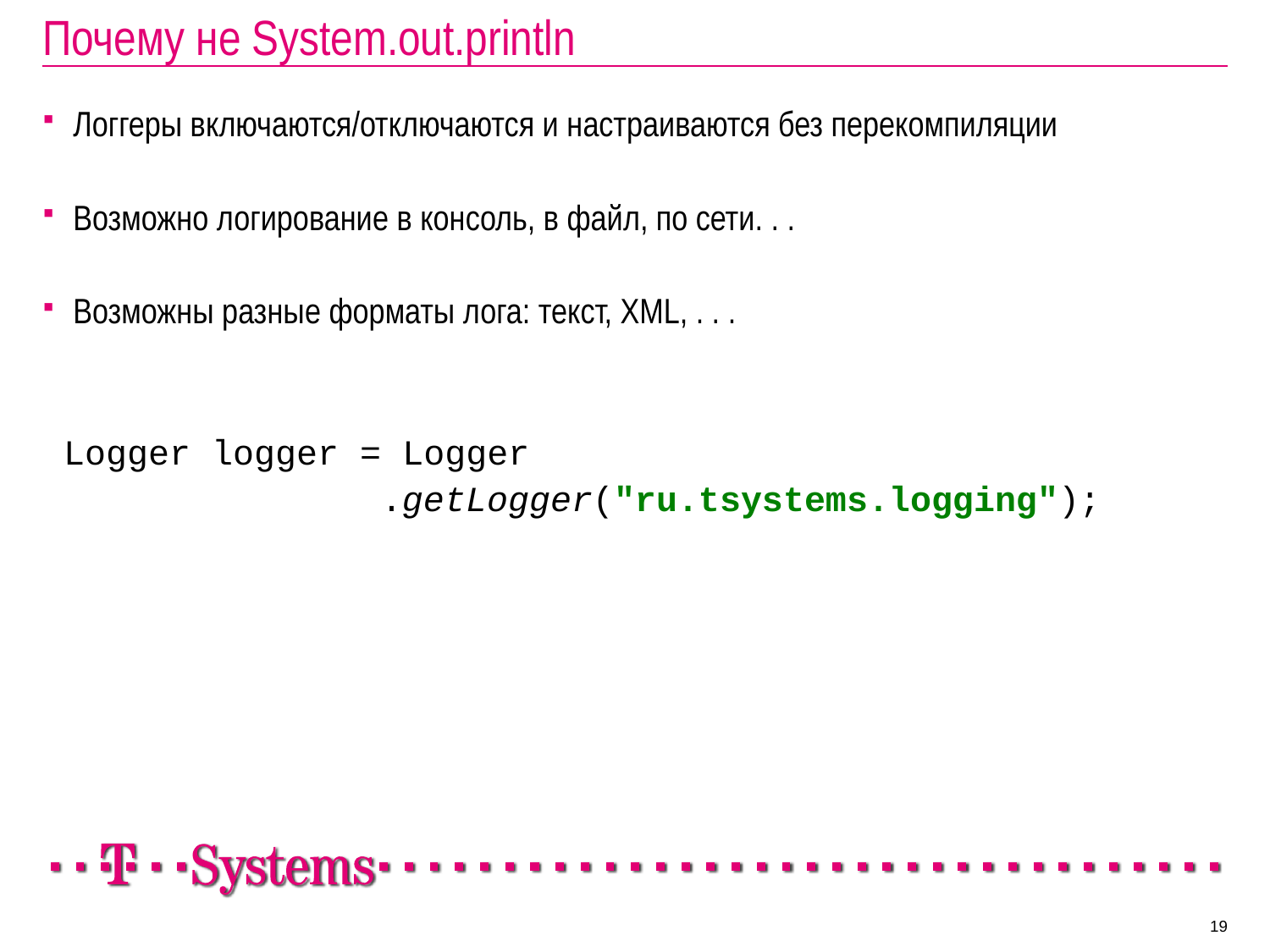

# Почему не System.out.println
Логгеры включаются/отключаются и настраиваются без перекомпиляции

Возможно логирование в консоль, в файл, по сети. . .

Возможны разные форматы лога: текст, XML, . . .

 Logger logger = Logger
                .getLogger("ru.tsystems.logging");

19